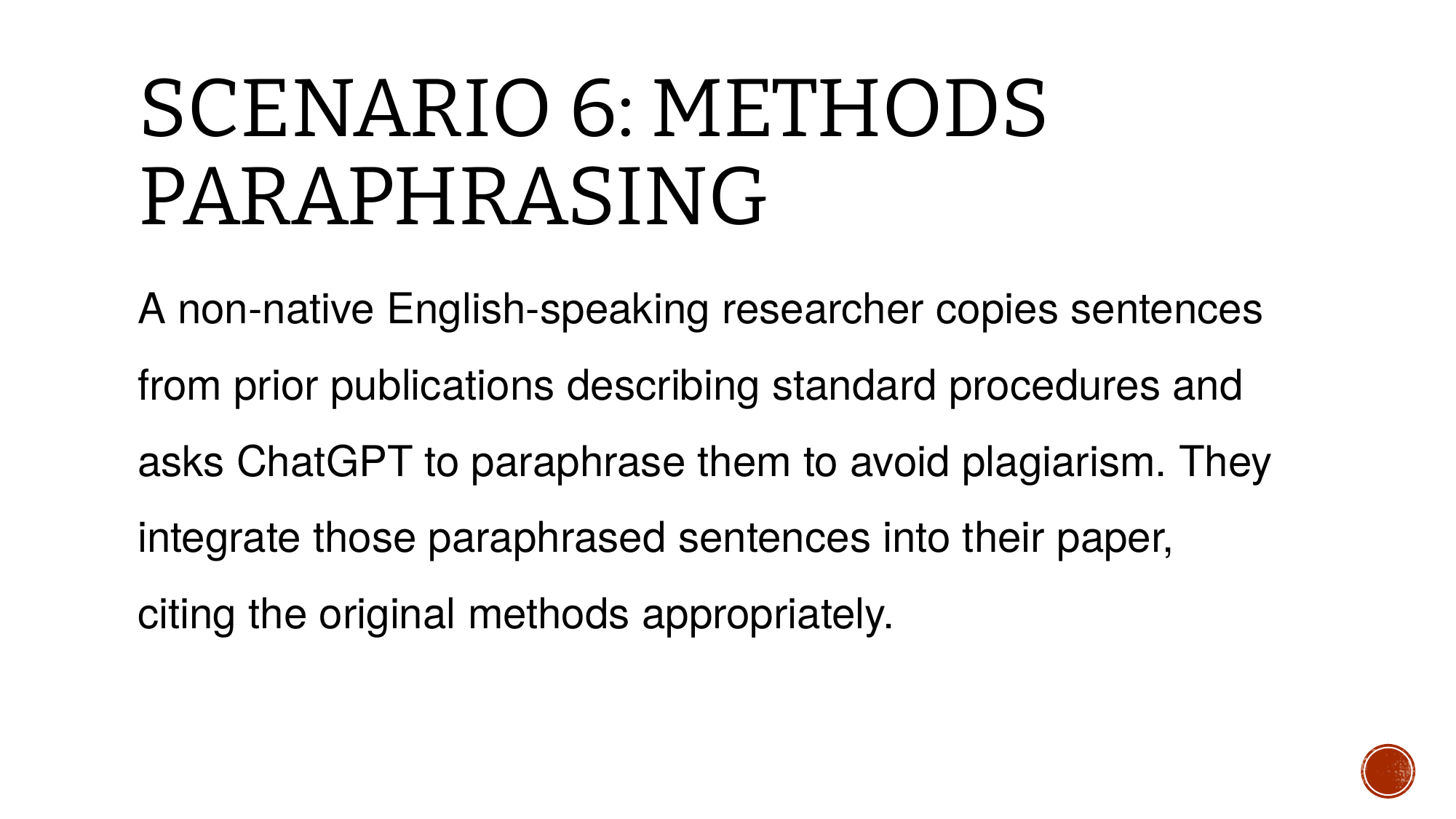

# Scenario 6: Methods Paraphrasing
A non-native English-speaking researcher copies sentences from prior publications describing standard procedures and asks ChatGPT to paraphrase them to avoid plagiarism. They integrate those paraphrased sentences into their paper, citing the original methods appropriately.